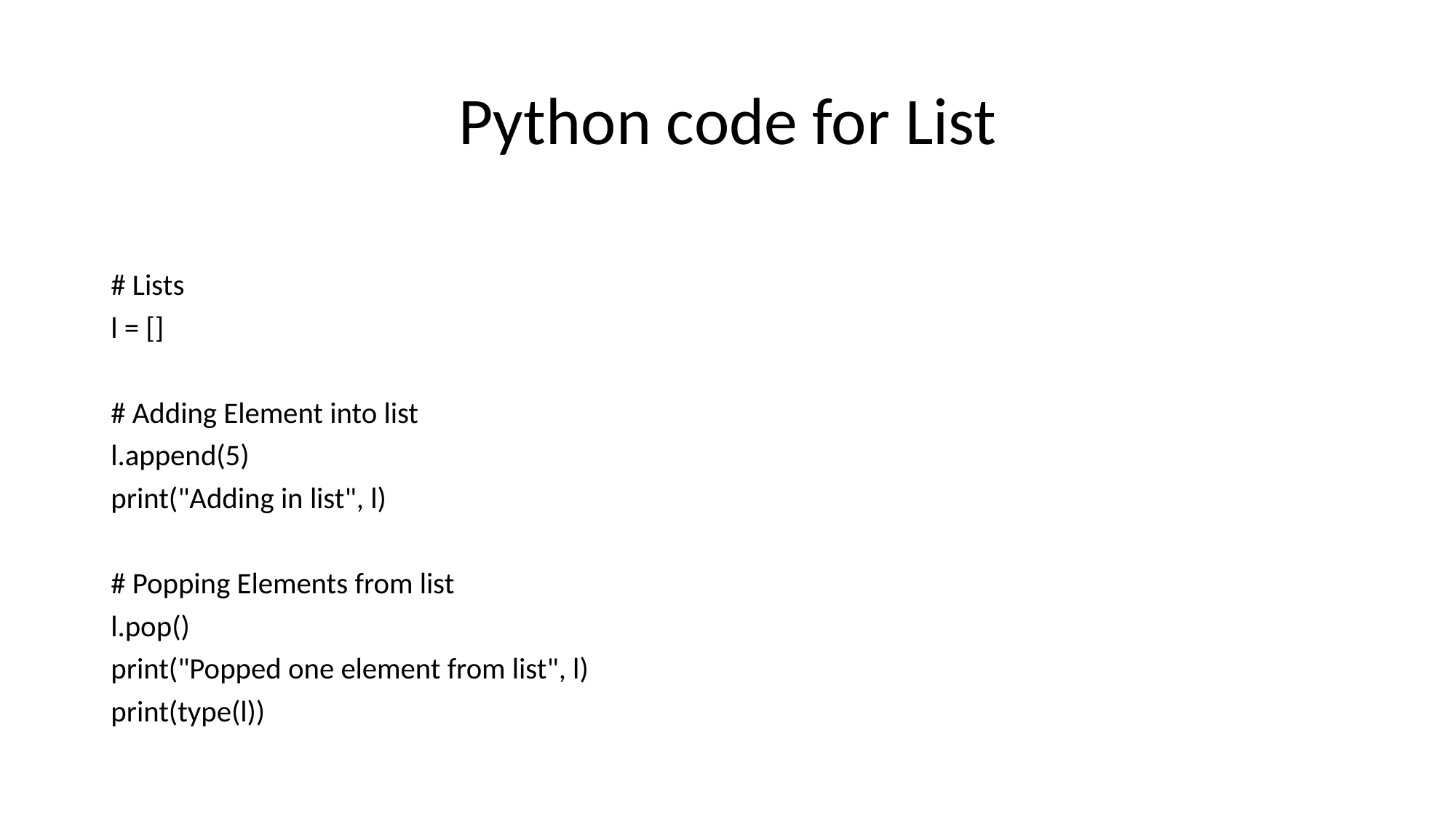

# Python code for List

# Lists
l = []

# Adding Element into list
l.append(5)
print("Adding in list", l)

# Popping Elements from list
l.pop()
print("Popped one element from list", l)
print(type(l))